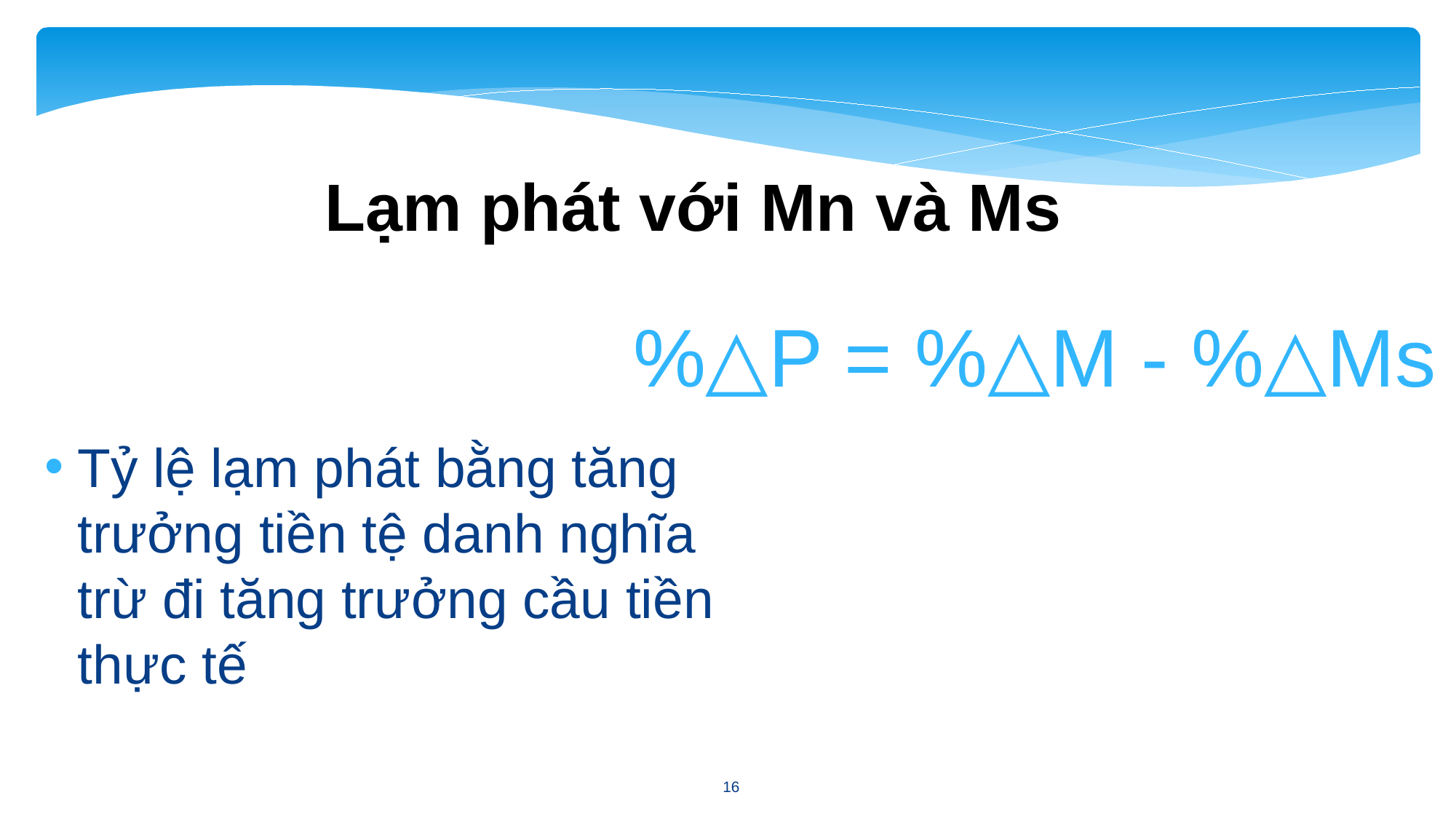

Lạm phát với Mn và Ms
%△P = %△M - %△Ms
Tỷ lệ lạm phát bằng tăng trưởng tiền tệ danh nghĩa trừ đi tăng trưởng cầu tiền thực tế
16